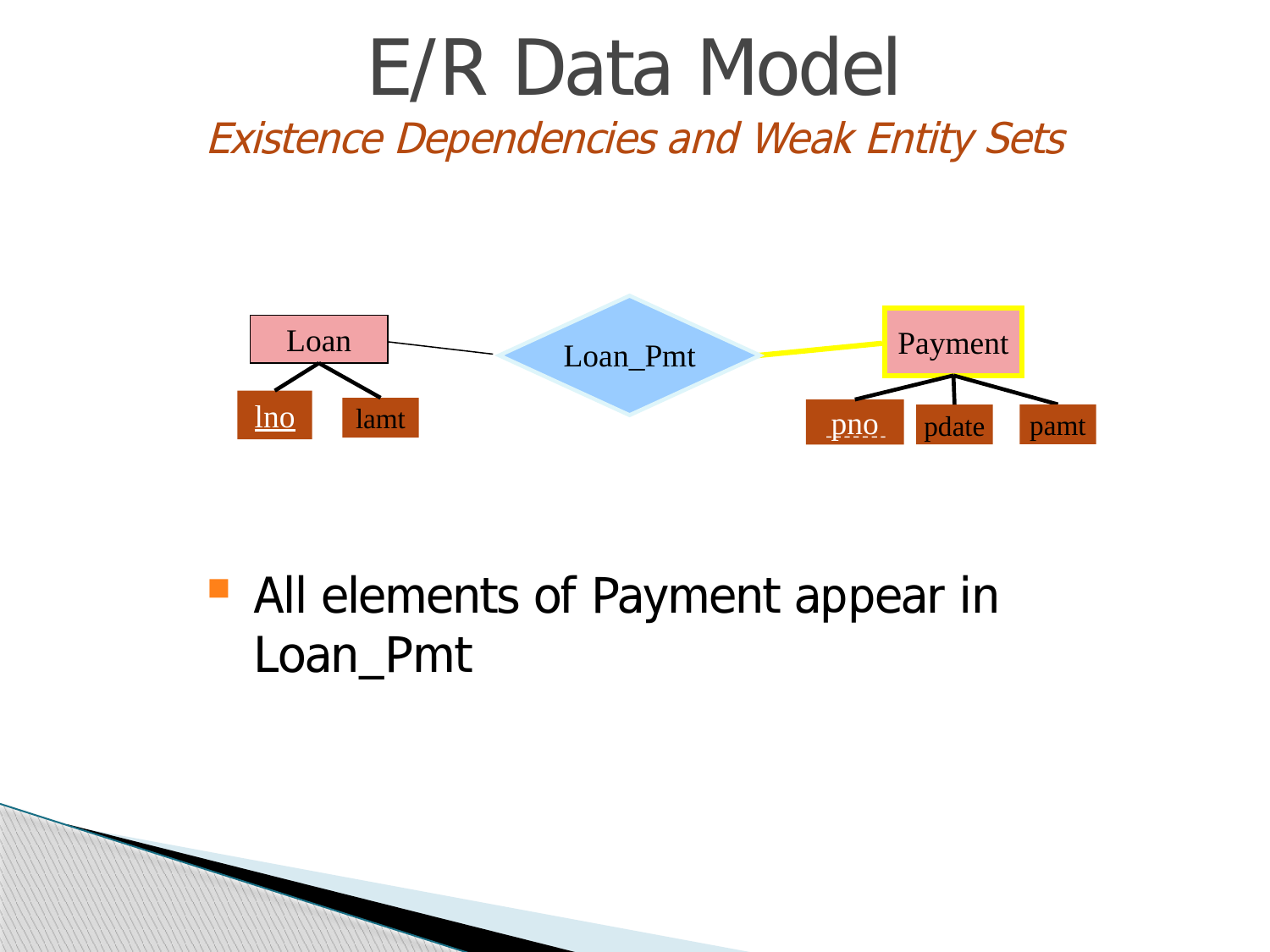

E/R Data Model
Existence Dependencies and Weak Entity Sets

Loan_Pmt
Payment
Loan

lno
lamt
pno
pamt
pdate

All elements of Payment appear in Loan_Pmt